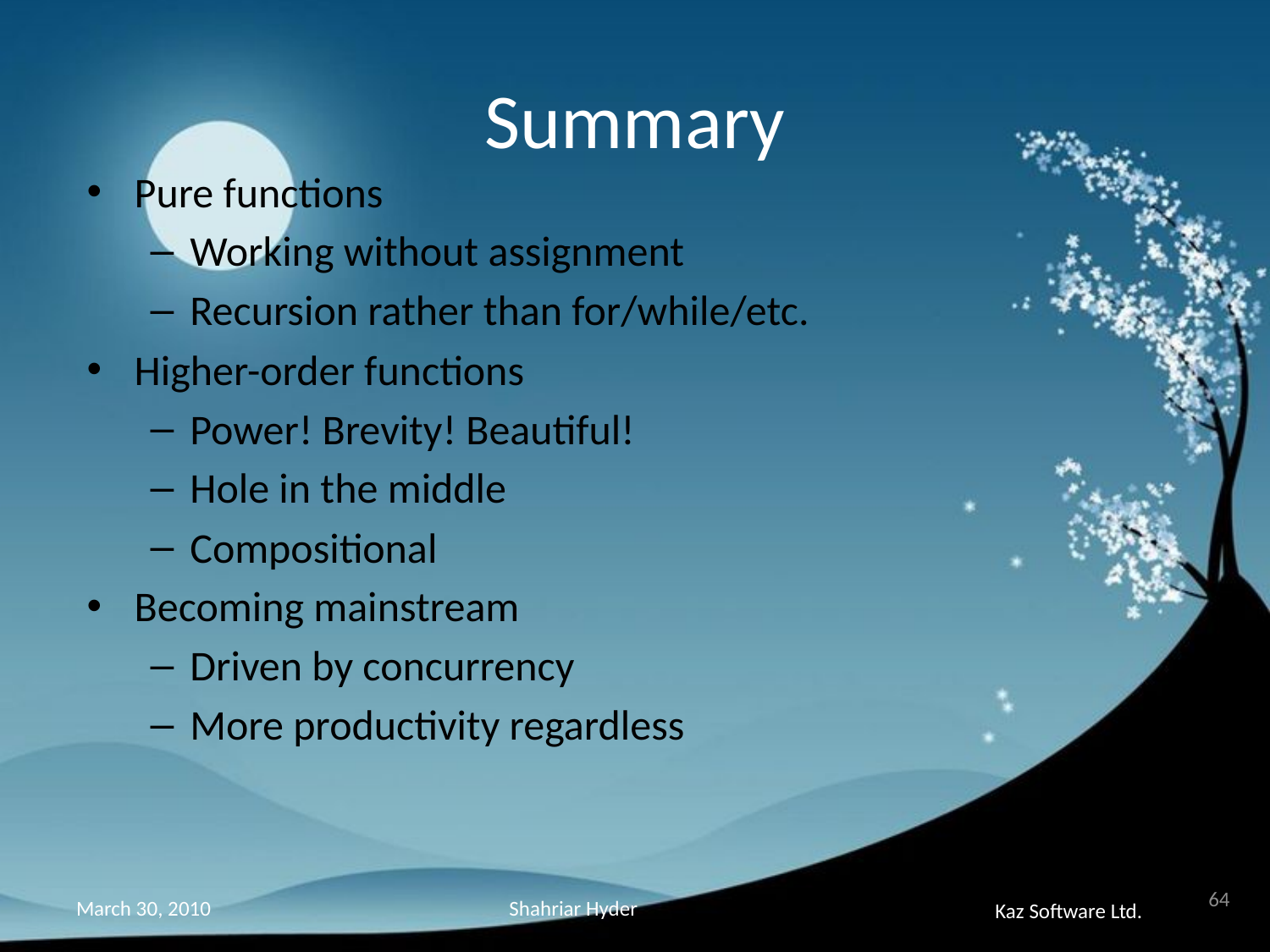

# Summary
Pure functions
Working without assignment
Recursion rather than for/while/etc.
Higher-order functions
Power! Brevity! Beautiful!
Hole in the middle
Compositional
Becoming mainstream
Driven by concurrency
More productivity regardless
64
Shahriar Hyder
March 30, 2010
Kaz Software Ltd.